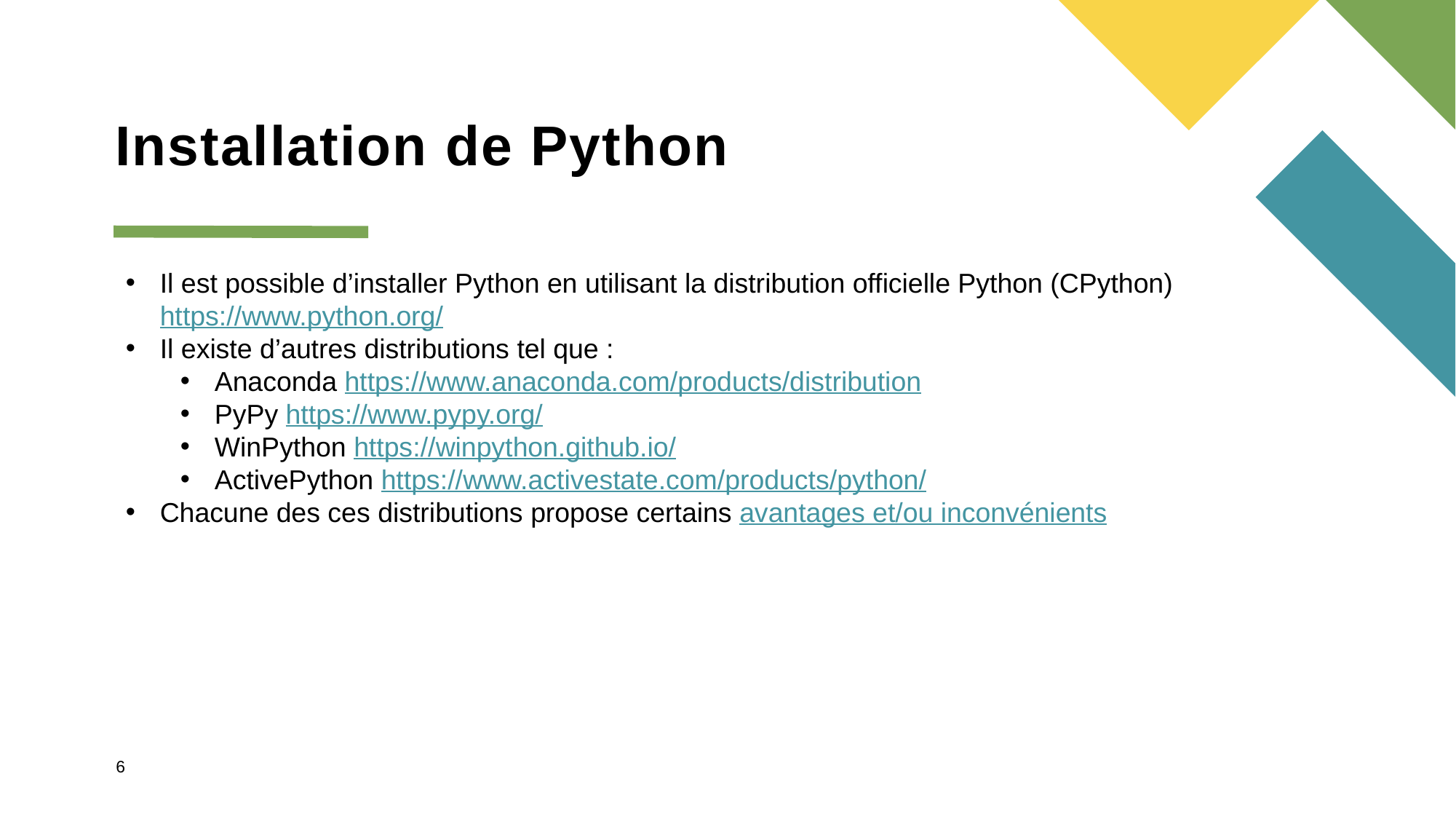

# Installation de Python
Il est possible d’installer Python en utilisant la distribution officielle Python (CPython) https://www.python.org/
Il existe d’autres distributions tel que :
Anaconda https://www.anaconda.com/products/distribution
PyPy https://www.pypy.org/
WinPython https://winpython.github.io/
ActivePython https://www.activestate.com/products/python/
Chacune des ces distributions propose certains avantages et/ou inconvénients

6